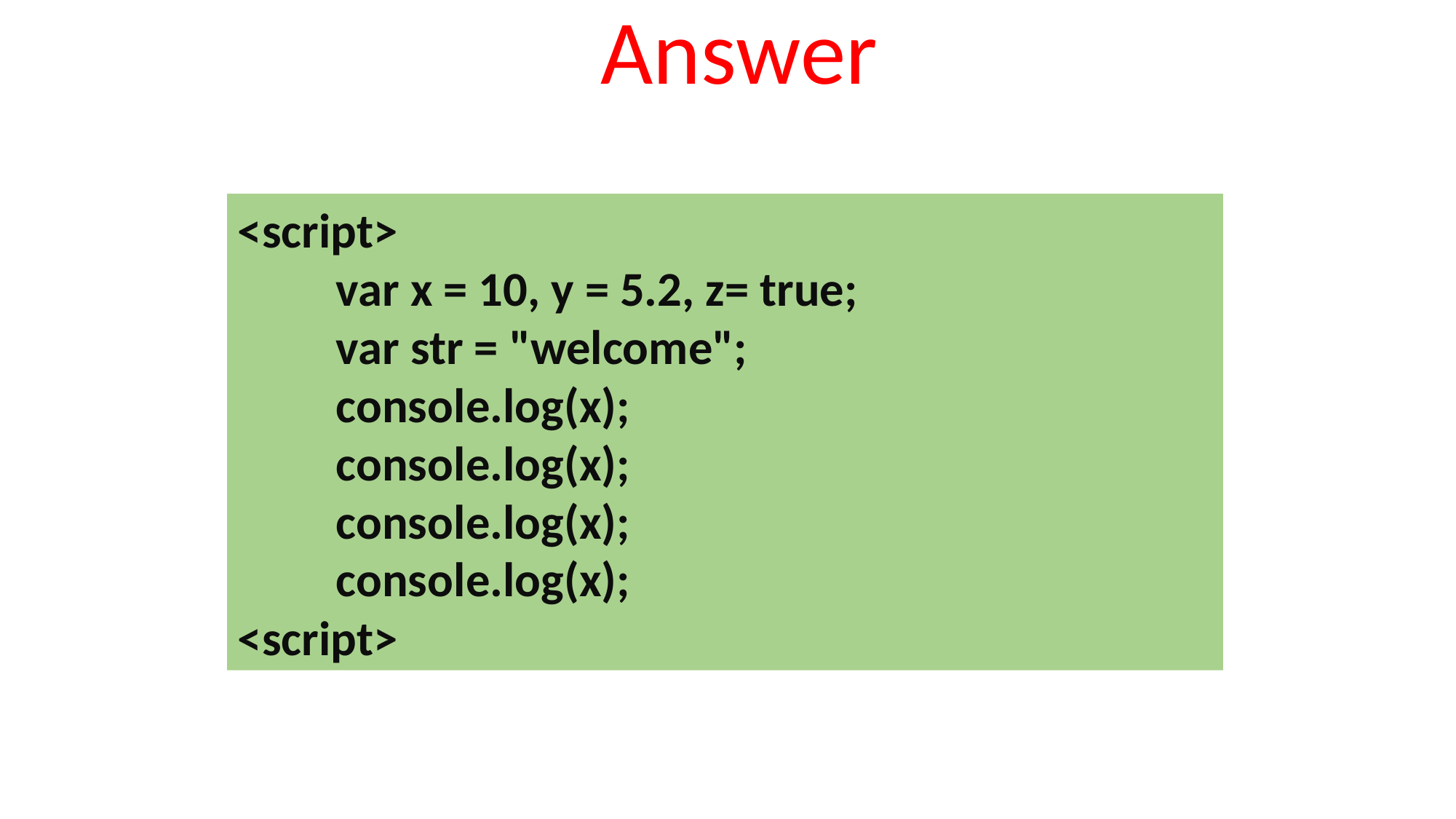

Answer
<script>
    var x = 10, y = 5.2, z= true;
    var str = "welcome";
    console.log(x);
    console.log(x);
    console.log(x);
    console.log(x);
<script>